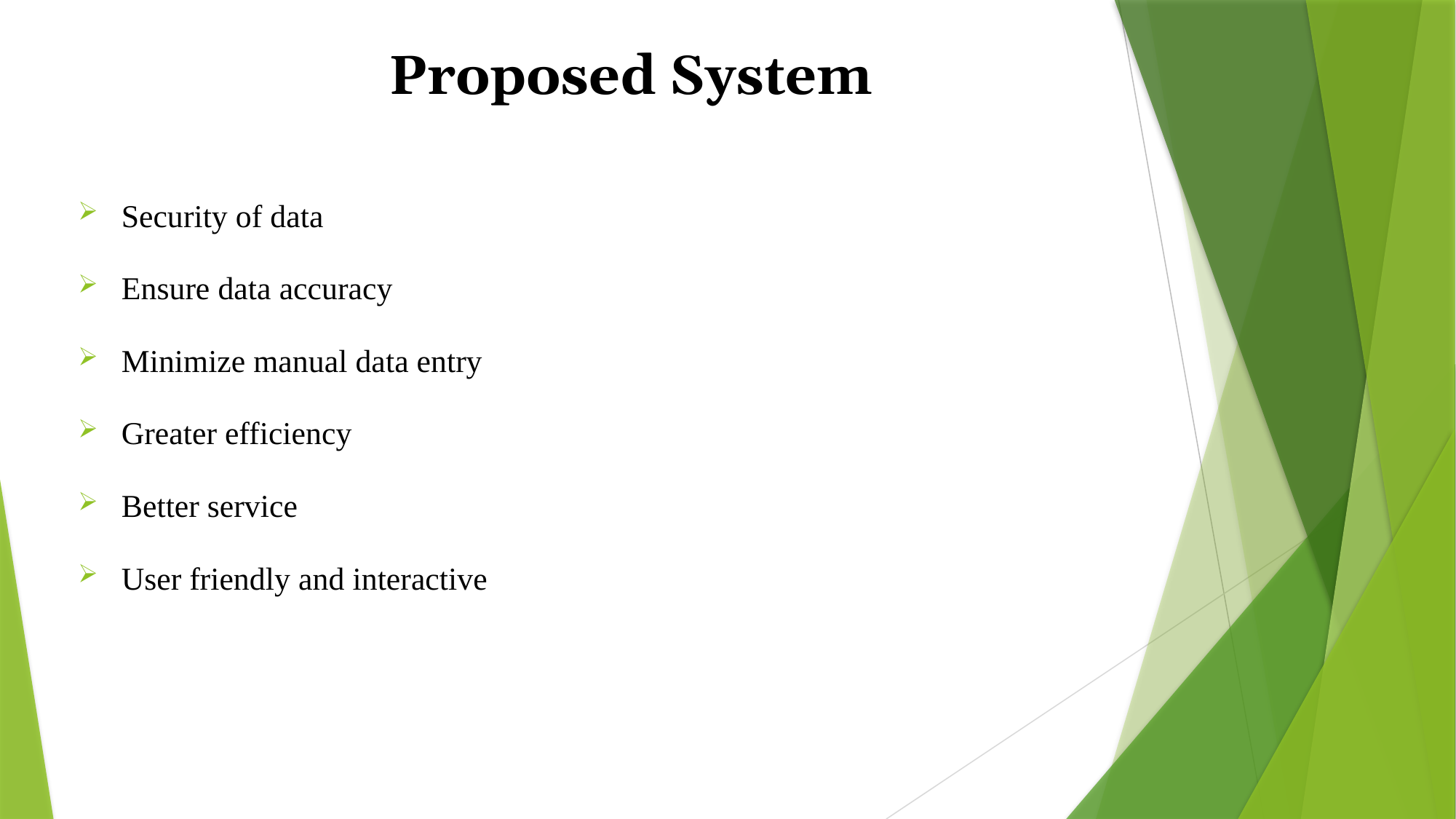

# Proposed System
Security of data
Ensure data accuracy
Minimize manual data entry
Greater efficiency
Better service
User friendly and interactive